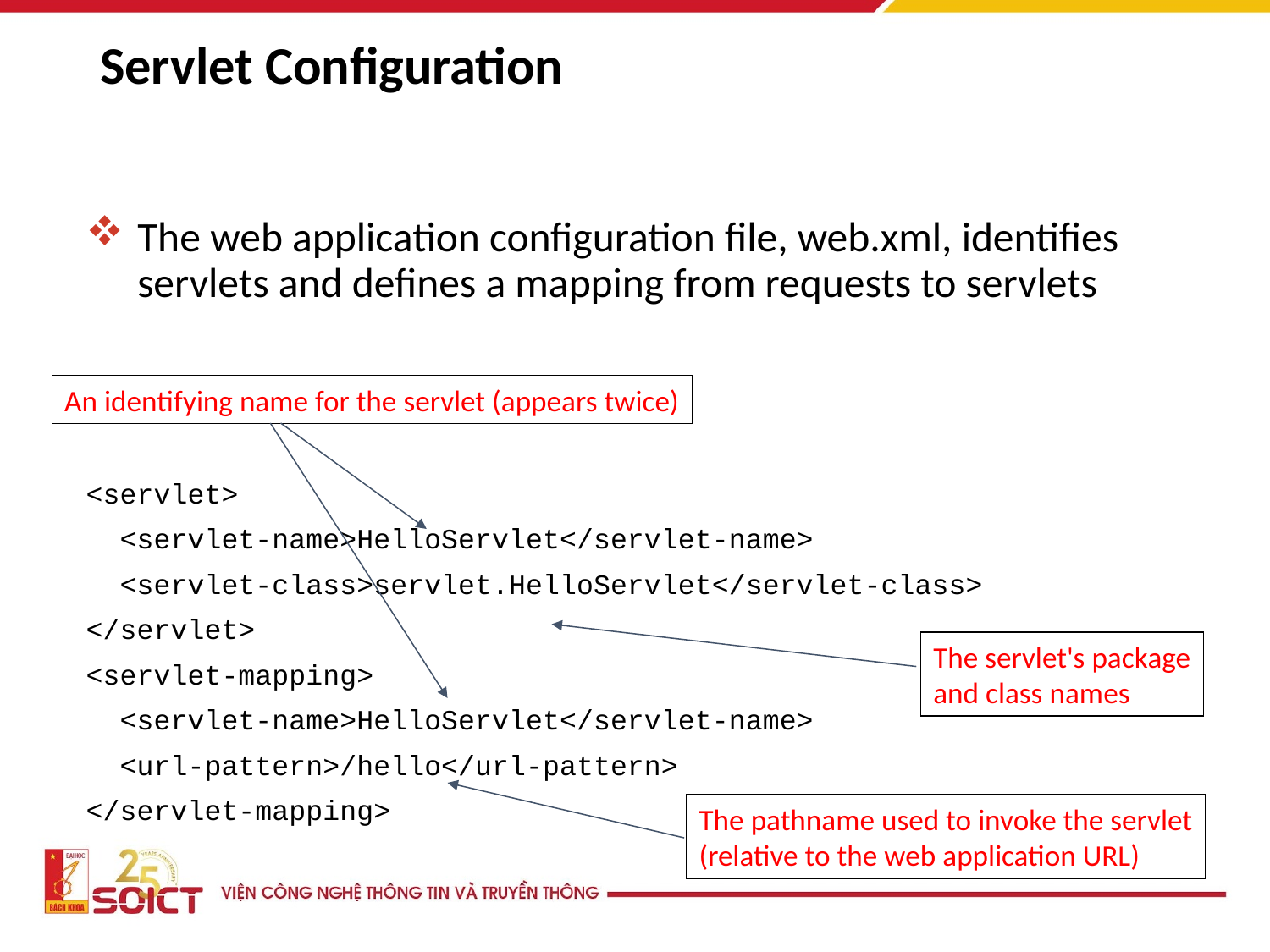

# Servlet Configuration
The web application configuration file, web.xml, identifies servlets and defines a mapping from requests to servlets

<servlet>
  <servlet-name>HelloServlet</servlet-name>
  <servlet-class>servlet.HelloServlet</servlet-class>
</servlet>
<servlet-mapping>
  <servlet-name>HelloServlet</servlet-name>
  <url-pattern>/hello</url-pattern>
</servlet-mapping>
An identifying name for the servlet (appears twice)

The servlet's package
and class names

The pathname used to invoke the servlet
(relative to the web application URL)